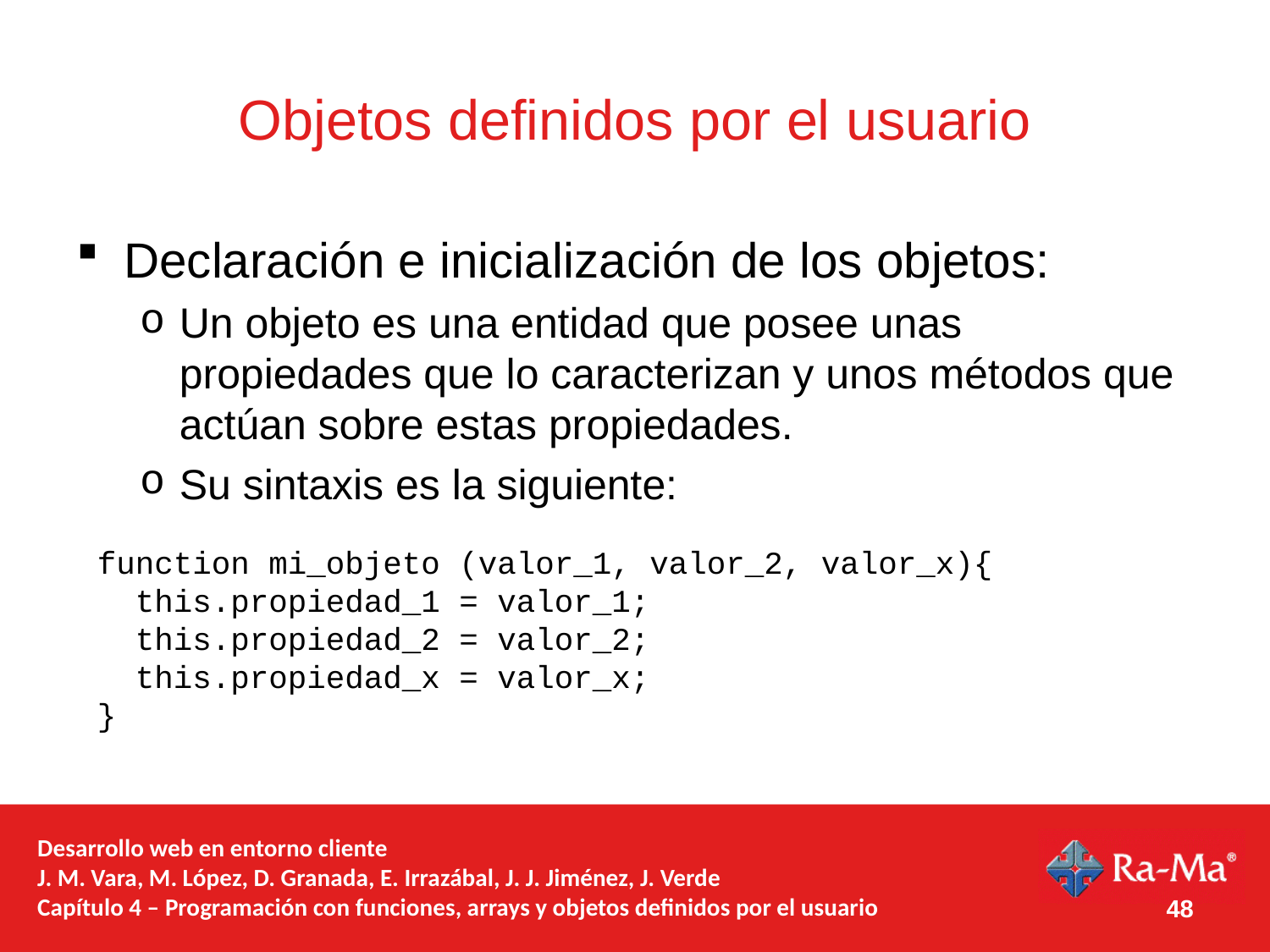

# Objetos definidos por el usuario
Declaración e inicialización de los objetos:
Un objeto es una entidad que posee unas propiedades que lo caracterizan y unos métodos que actúan sobre estas propiedades.
Su sintaxis es la siguiente:
function mi_objeto (valor_1, valor_2, valor_x){
  this.propiedad_1 = valor_1;
  this.propiedad_2 = valor_2;
  this.propiedad_x = valor_x;
}

Desarrollo web en entorno cliente
J. M. Vara, M. López, D. Granada, E. Irrazábal, J. J. Jiménez, J. Verde
Capítulo 4 – Programación con funciones, arrays y objetos definidos por el usuario
48